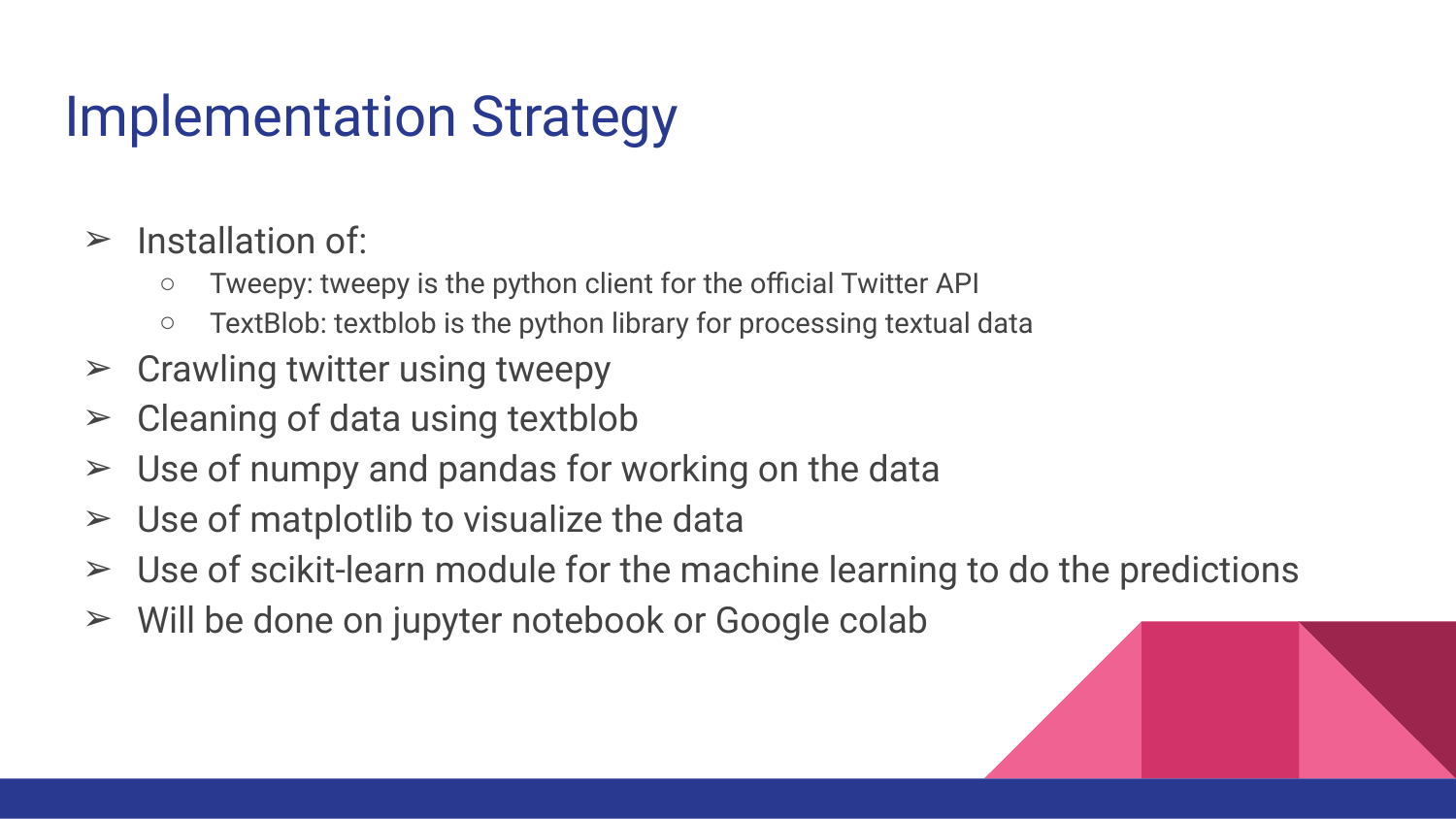

# Implementation Strategy
Installation of:
Tweepy: tweepy is the python client for the official Twitter API
TextBlob: textblob is the python library for processing textual data
Crawling twitter using tweepy
Cleaning of data using textblob
Use of numpy and pandas for working on the data
Use of matplotlib to visualize the data
Use of scikit-learn module for the machine learning to do the predictions
Will be done on jupyter notebook or Google colab